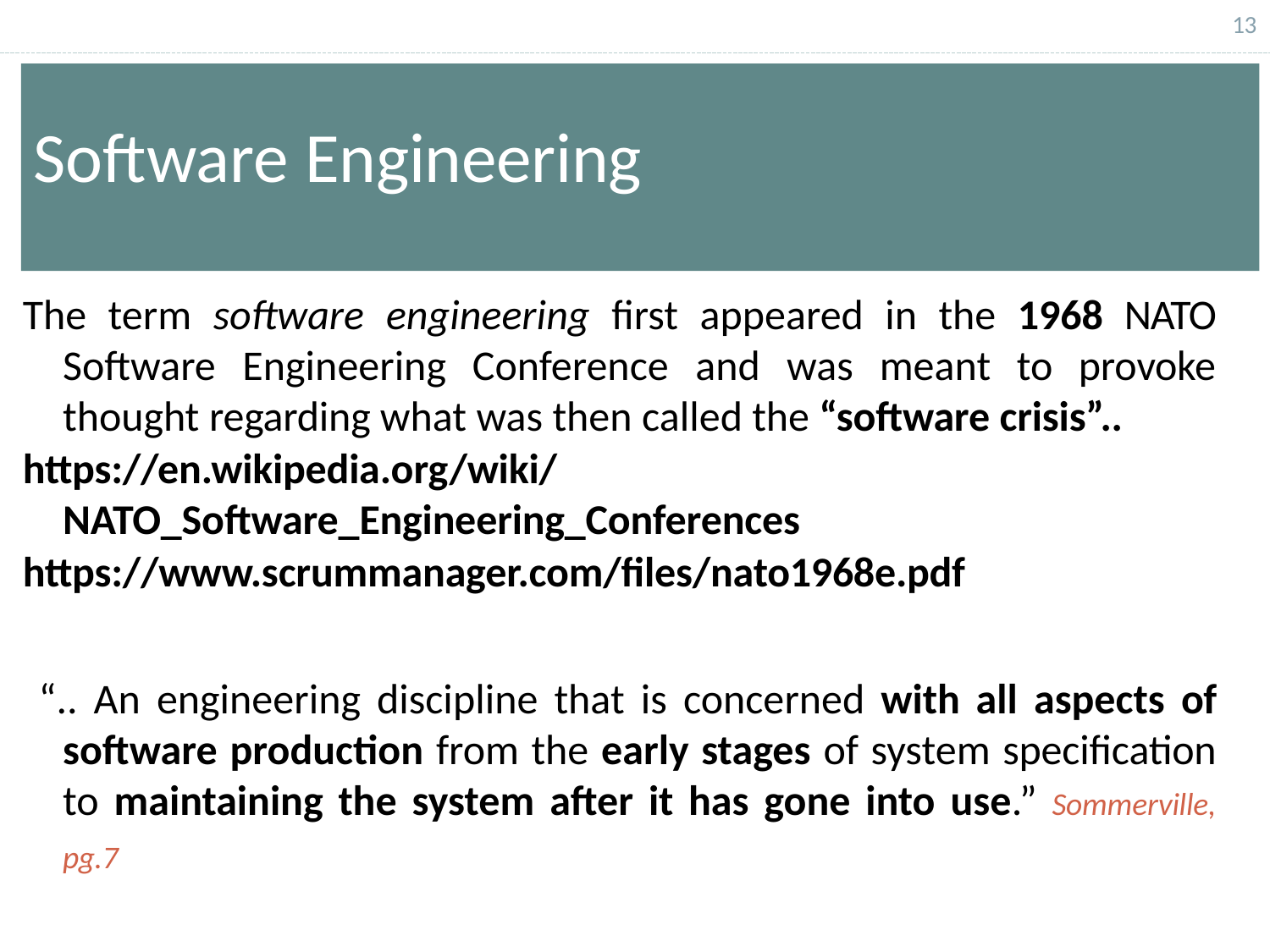

13
# Software Engineering
The term software engineering first appeared in the 1968 NATO Software  Engineering  Conference  and  was  meant  to  provoke thought regarding what was then called the “software crisis”..
https://en.wikipedia.org/wiki/NATO_Software_Engineering_Conferences
https://www.scrummanager.com/files/nato1968e.pdf

 “.. An engineering discipline that is concerned with all aspects of software production from the early stages of system specification to maintaining the system after it has gone into use.” Sommerville, pg.7